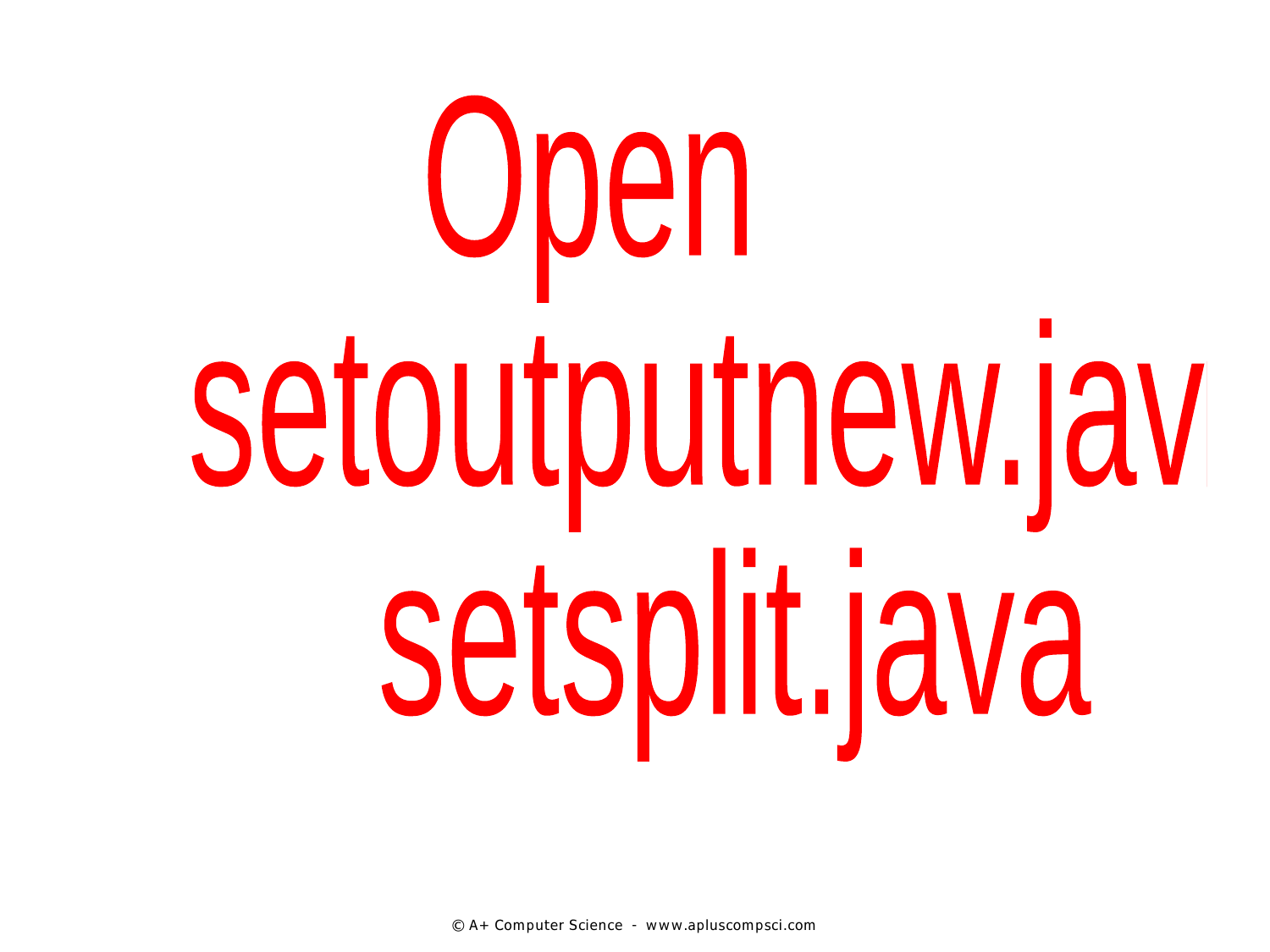

Open
    setoutputnew.java
    setsplit.java

© A+ Computer Science  -  www.apluscompsci.com